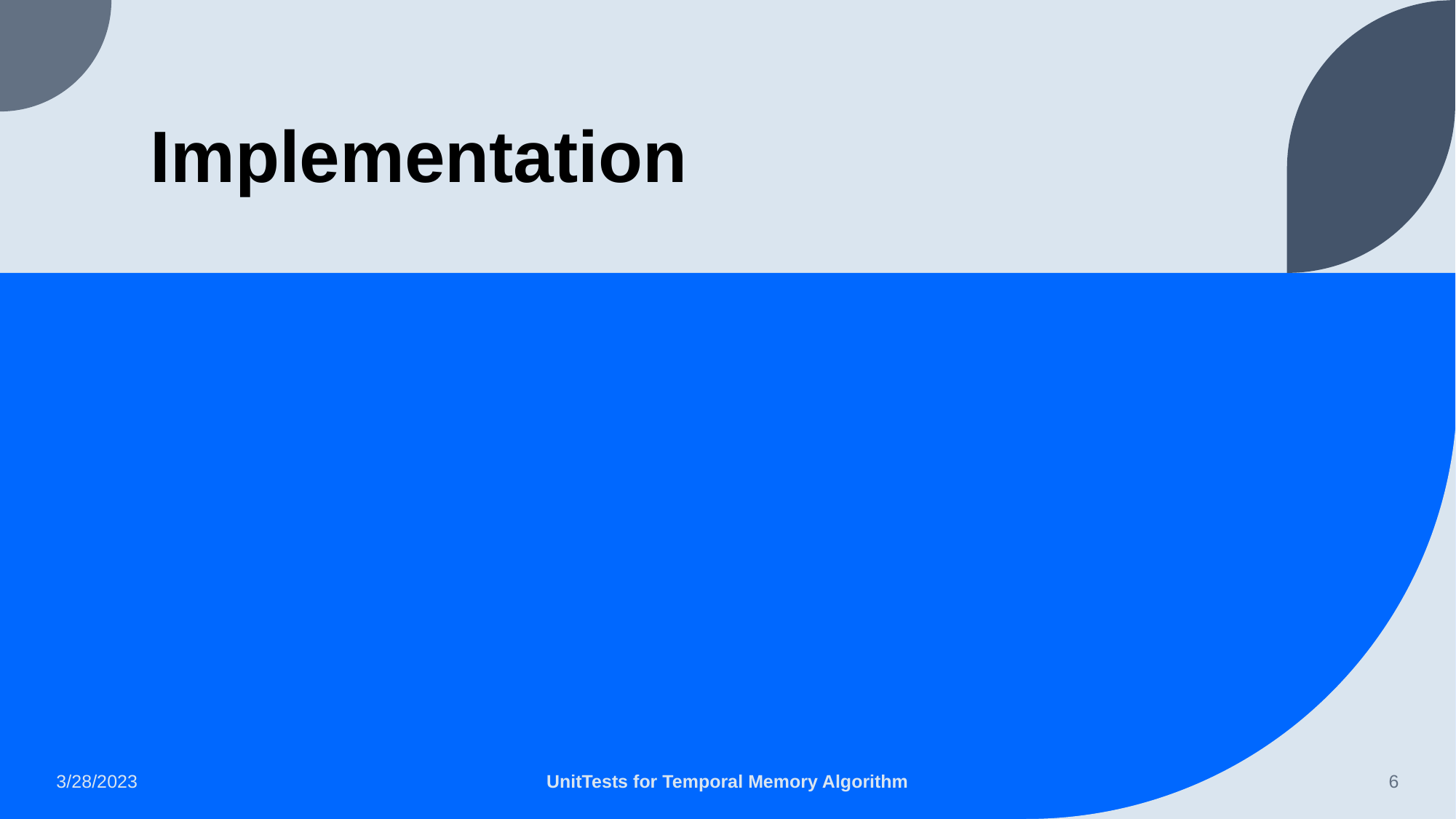

# Implementation

3/28/2023
UnitTests for Temporal Memory Algorithm
6